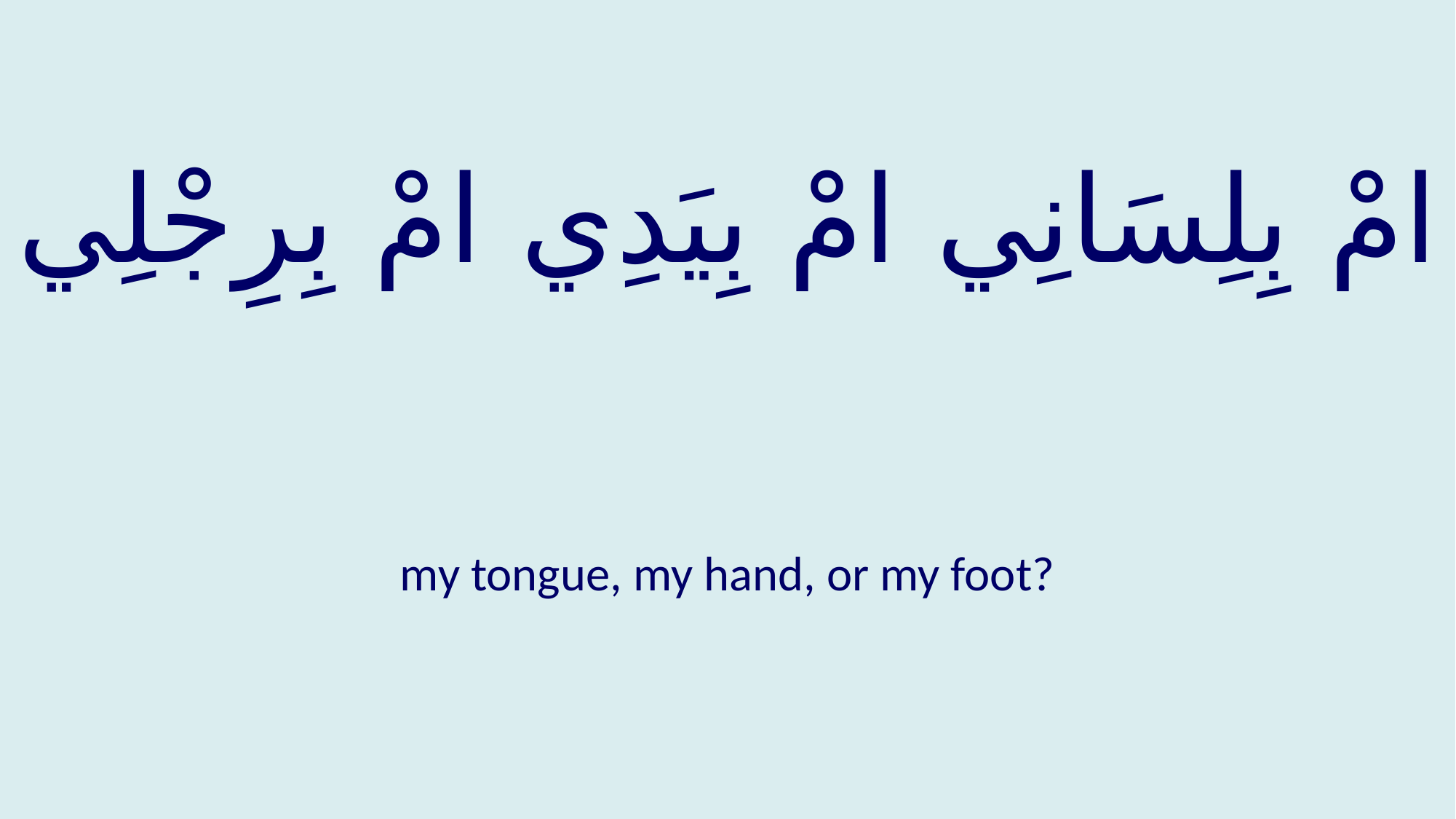

# امْ بِلِسَانِي امْ بِيَدِي امْ بِرِجْلِي
my tongue, my hand, or my foot?